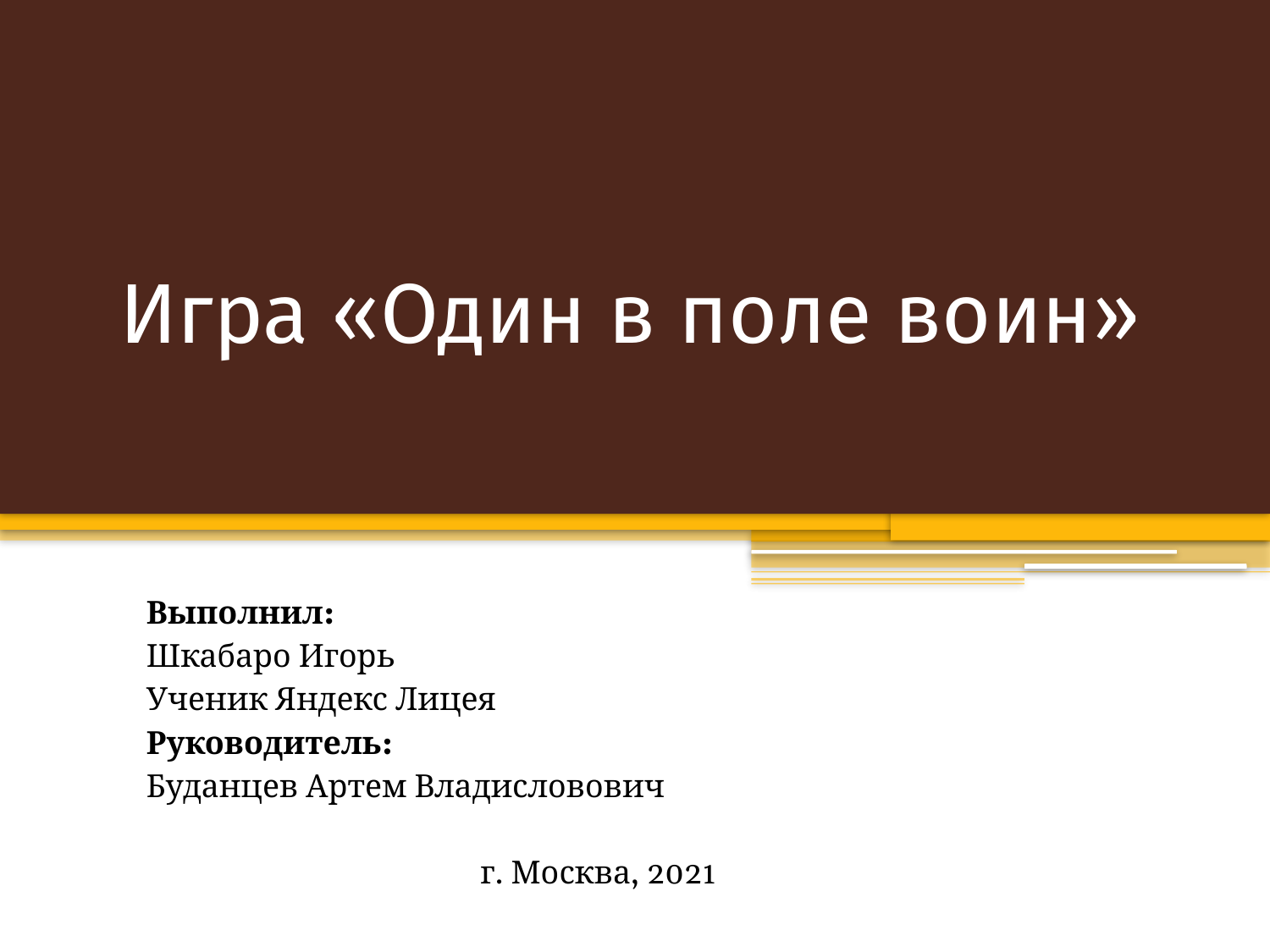

# Игра «Один в поле воин»
Выполнил:
Шкабаро Игорь
Ученик Яндекс Лицея
Руководитель:
Буданцев Артем Владисловович

                                       г. Москва, 2021